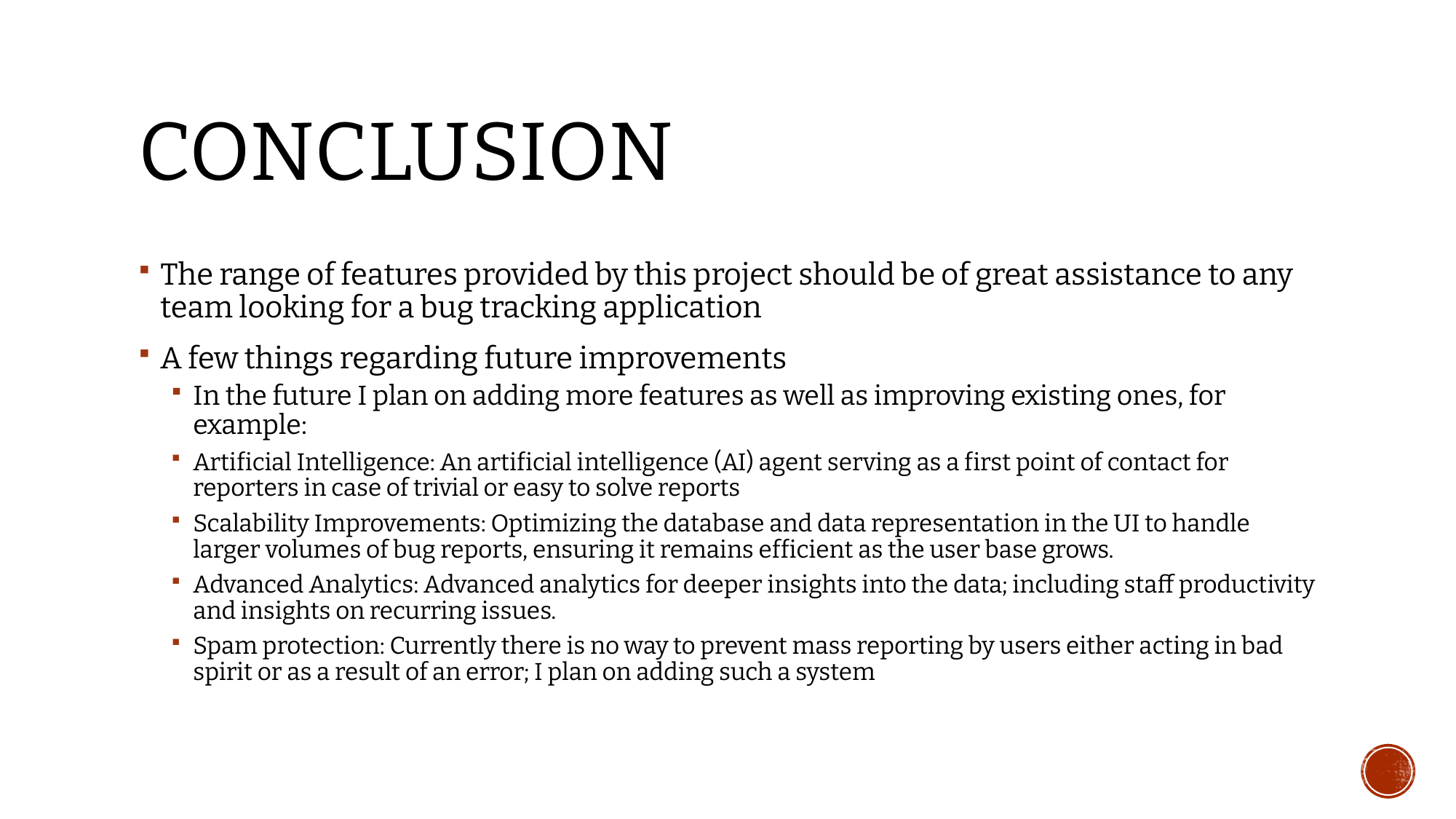

# CONCLUSION
The range of features provided by this project should be of great assistance to any team looking for a bug tracking application
A few things regarding future improvements
In the future I plan on adding more features as well as improving existing ones, for example:
Artificial Intelligence: An artificial intelligence (AI) agent serving as a first point of contact for reporters in case of trivial or easy to solve reports
Scalability Improvements: Optimizing the database and data representation in the UI to handle larger volumes of bug reports, ensuring it remains efficient as the user base grows.
Advanced Analytics: Advanced analytics for deeper insights into the data; including staff productivity and insights on recurring issues.
Spam protection: Currently there is no way to prevent mass reporting by users either acting in bad spirit or as a result of an error; I plan on adding such a system